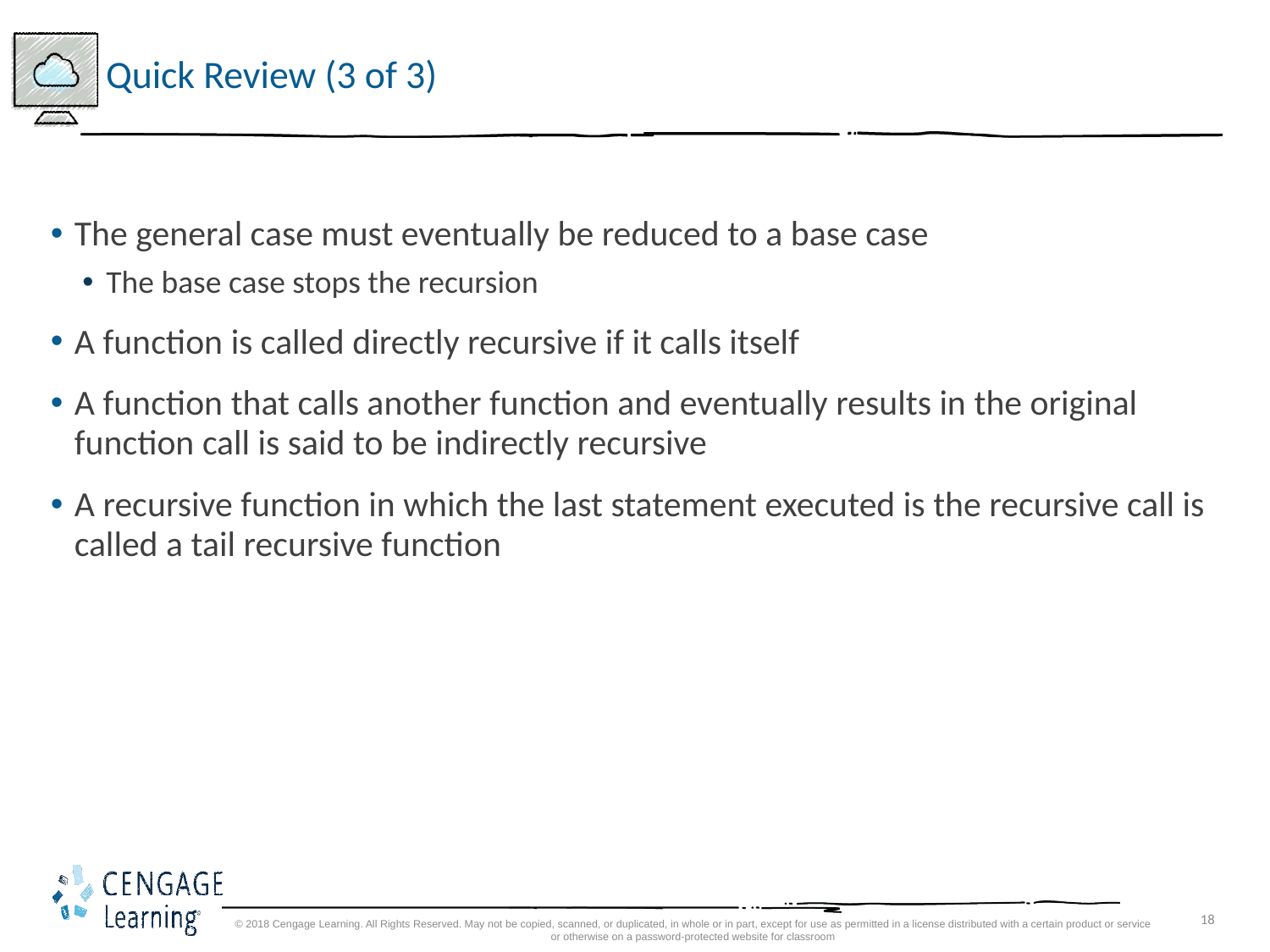

# Quick Review (3 of 3)
The general case must eventually be reduced to a base case
The base case stops the recursion
A function is called directly recursive if it calls itself
A function that calls another function and eventually results in the original function call is said to be indirectly recursive
A recursive function in which the last statement executed is the recursive call is called a tail recursive function
© 2018 Cengage Learning. All Rights Reserved. May not be copied, scanned, or duplicated, in whole or in part, except for use as permitted in a license distributed with a certain product or service or otherwise on a password-protected website for classroom